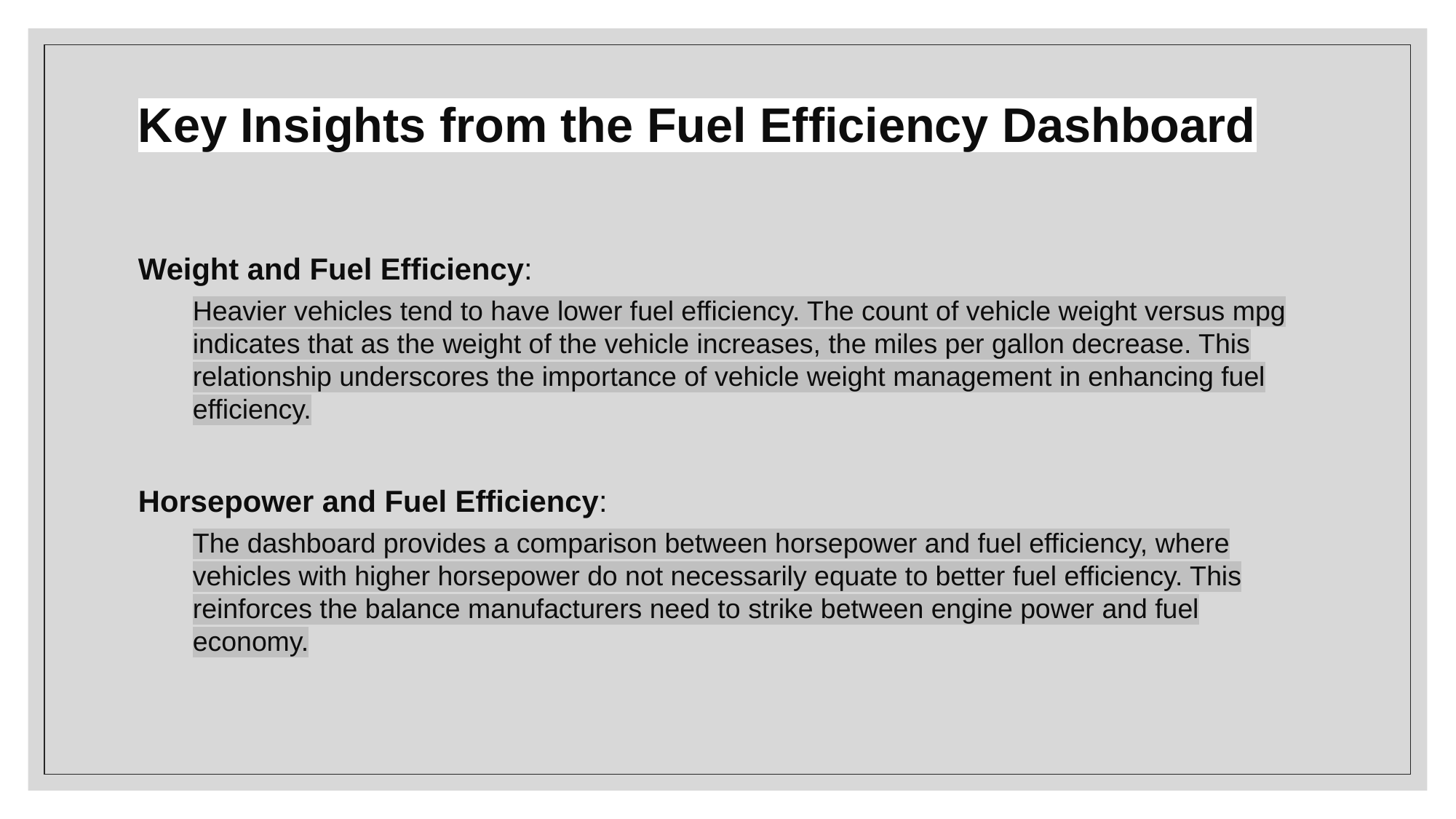

# Key Insights from the Fuel Efficiency Dashboard
Weight and Fuel Efficiency:
Heavier vehicles tend to have lower fuel efficiency. The count of vehicle weight versus mpg indicates that as the weight of the vehicle increases, the miles per gallon decrease. This relationship underscores the importance of vehicle weight management in enhancing fuel efficiency.
Horsepower and Fuel Efficiency:
The dashboard provides a comparison between horsepower and fuel efficiency, where vehicles with higher horsepower do not necessarily equate to better fuel efficiency. This reinforces the balance manufacturers need to strike between engine power and fuel economy.